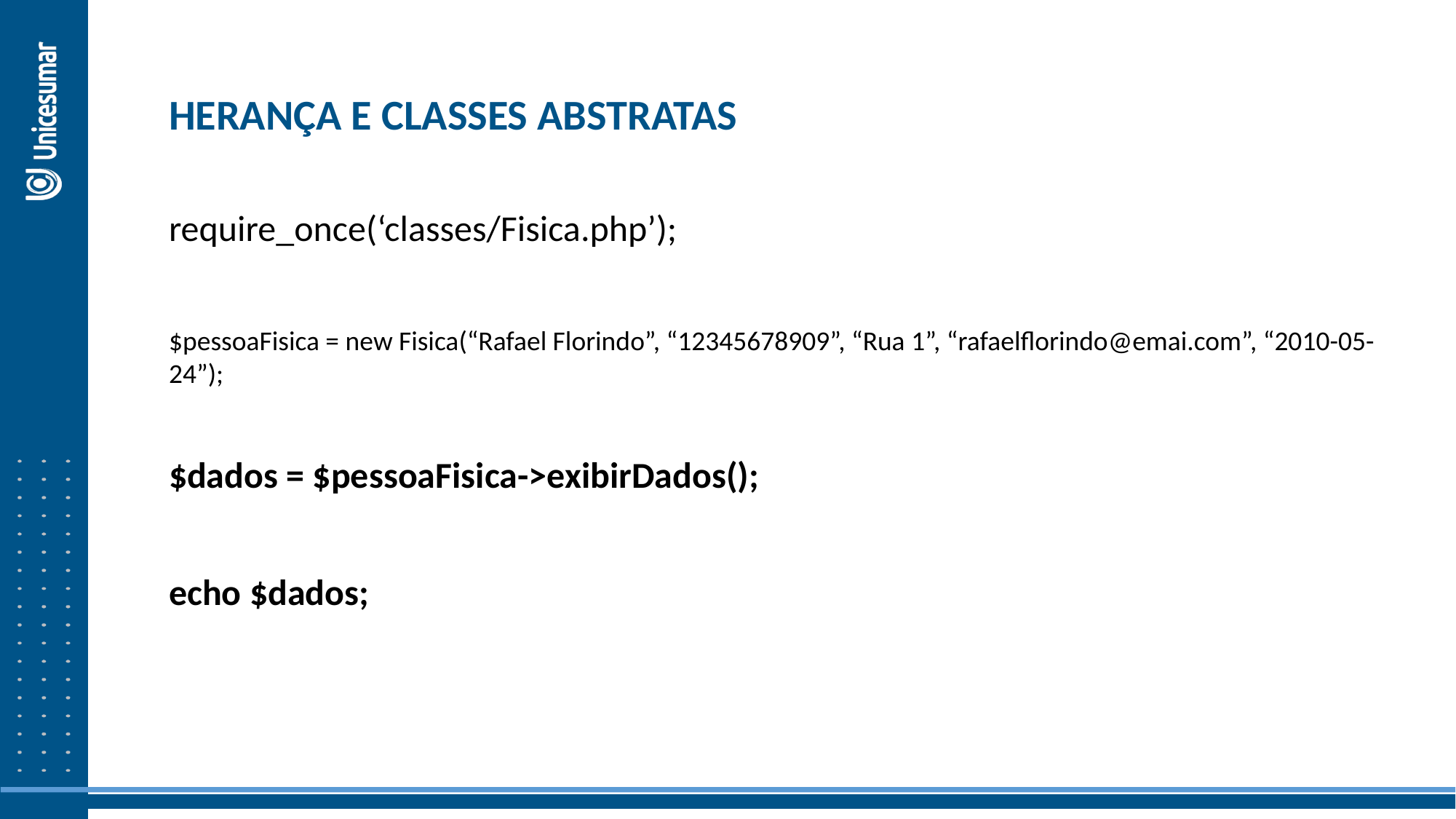

HERANÇA E CLASSES ABSTRATAS
require_once(‘classes/Fisica.php’);

$pessoaFisica = new Fisica(“Rafael Florindo”, “12345678909”, “Rua 1”, “rafaelflorindo@emai.com”, “2010-05-24”);

$dados = $pessoaFisica->exibirDados();

echo $dados;